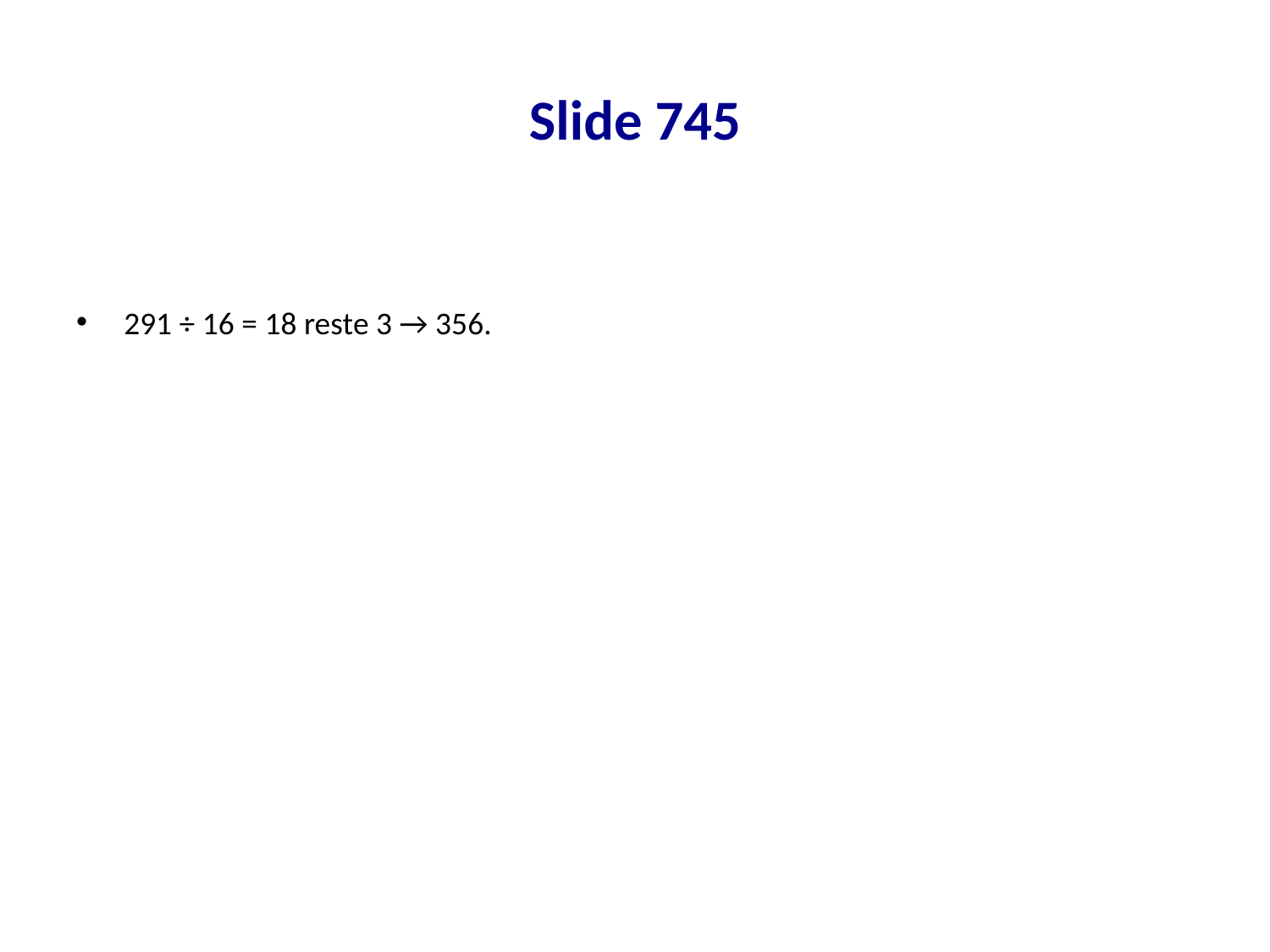

# Slide 745

291 ÷ 16 = 18 reste 3 → 356.